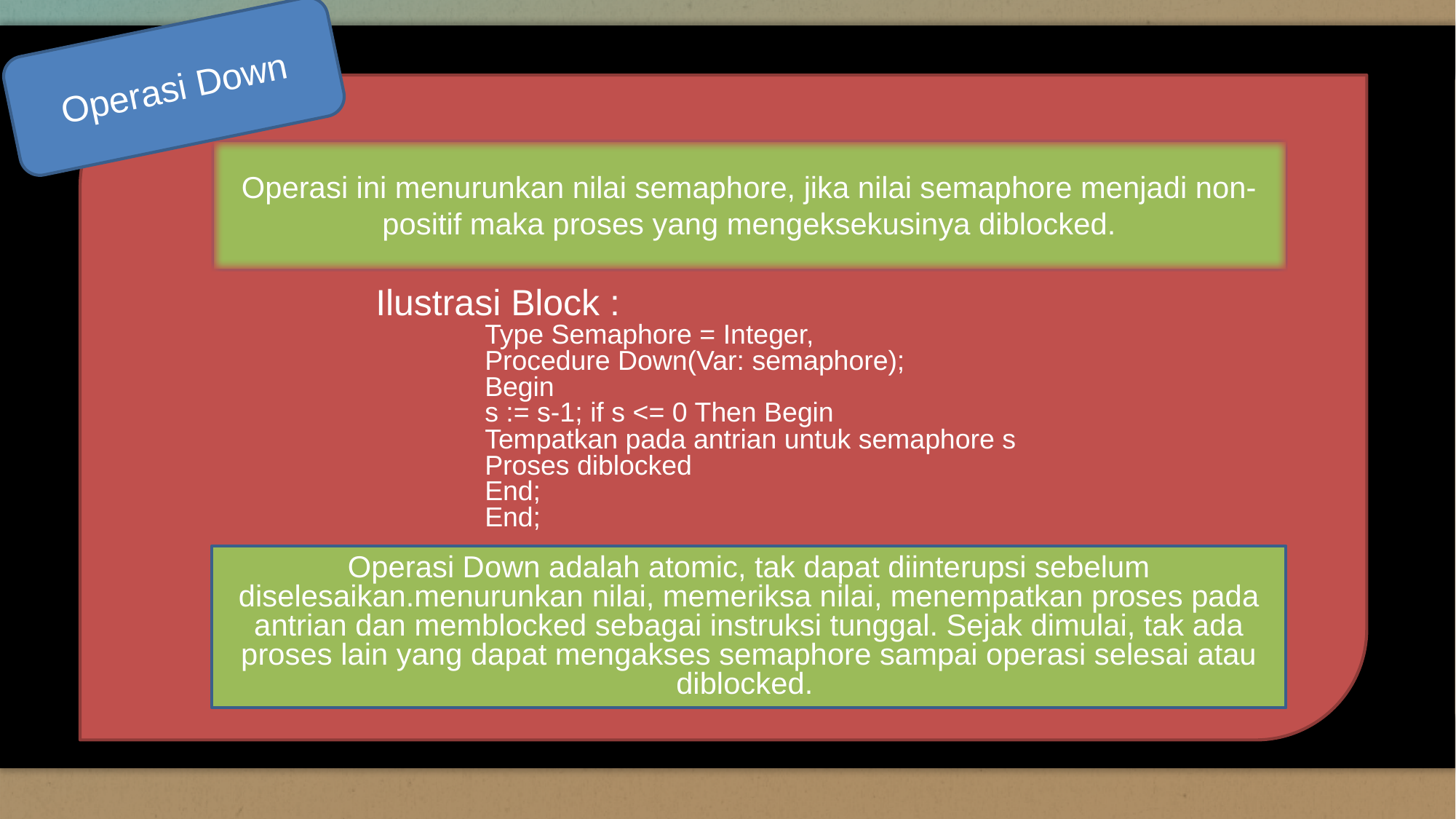

Operasi Down

Operasi ini menurunkan nilai semaphore, jika nilai semaphore menjadi non-positif maka proses yang mengeksekusinya diblocked.
Ilustrasi Block :
Type Semaphore = Integer,
Procedure Down(Var: semaphore);
Begin
s := s-1; if s <= 0 Then Begin
Tempatkan pada antrian untuk semaphore s
Proses diblocked
End;
End;

Operasi Down adalah atomic, tak dapat diinterupsi sebelum diselesaikan.menurunkan nilai, memeriksa nilai, menempatkan proses pada antrian dan memblocked sebagai instruksi tunggal. Sejak dimulai, tak ada proses lain yang dapat mengakses semaphore sampai operasi selesai atau diblocked.